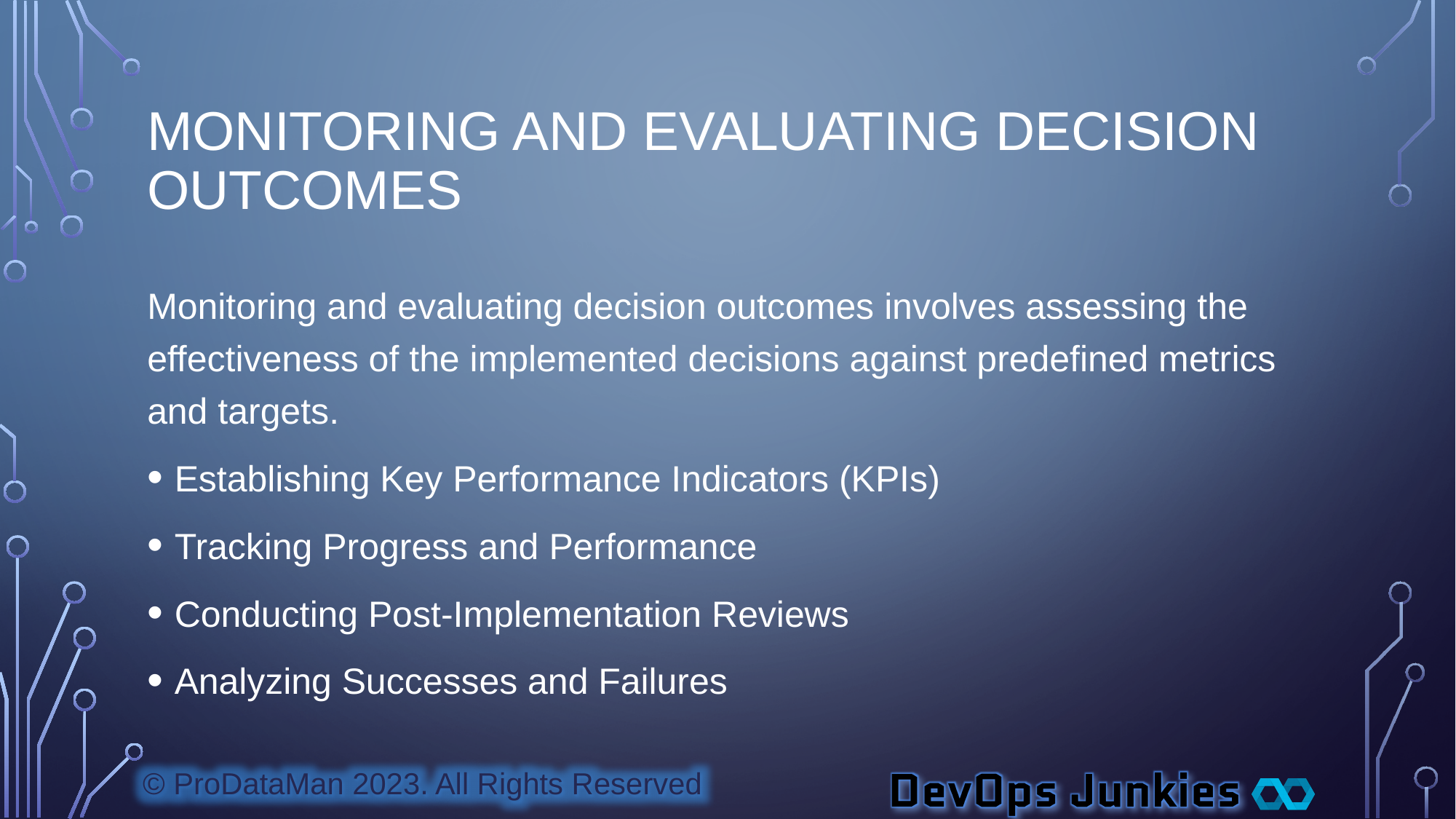

# Monitoring and Evaluating Decision Outcomes
Monitoring and evaluating decision outcomes involves assessing the effectiveness of the implemented decisions against predefined metrics and targets.
Establishing Key Performance Indicators (KPIs)
Tracking Progress and Performance
Conducting Post-Implementation Reviews
Analyzing Successes and Failures